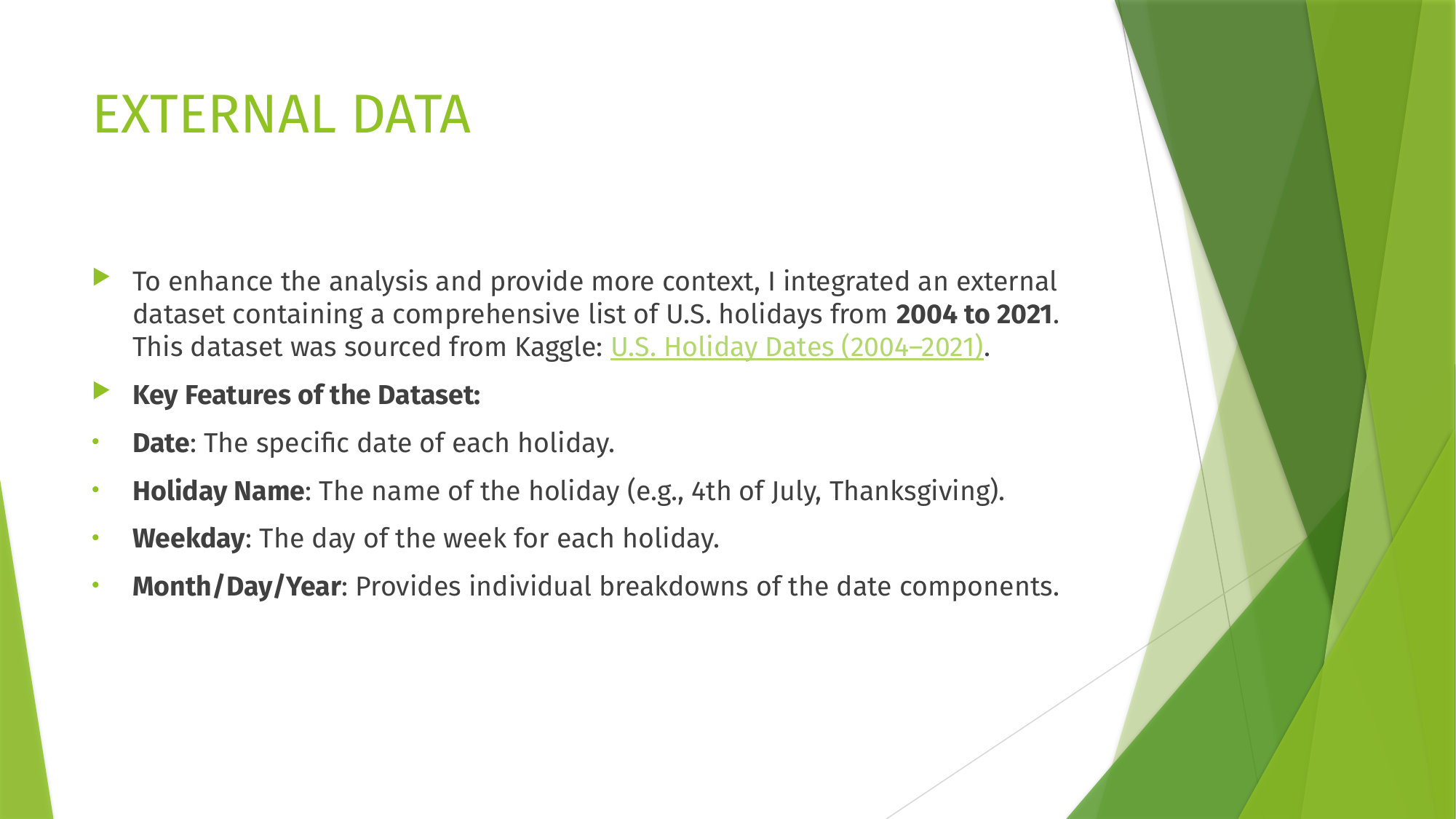

# EXTERNAL DATA
To enhance the analysis and provide more context, I integrated an external dataset containing a comprehensive list of U.S. holidays from 2004 to 2021. This dataset was sourced from Kaggle: U.S. Holiday Dates (2004–2021).
Key Features of the Dataset:
Date: The specific date of each holiday.
Holiday Name: The name of the holiday (e.g., 4th of July, Thanksgiving).
Weekday: The day of the week for each holiday.
Month/Day/Year: Provides individual breakdowns of the date components.